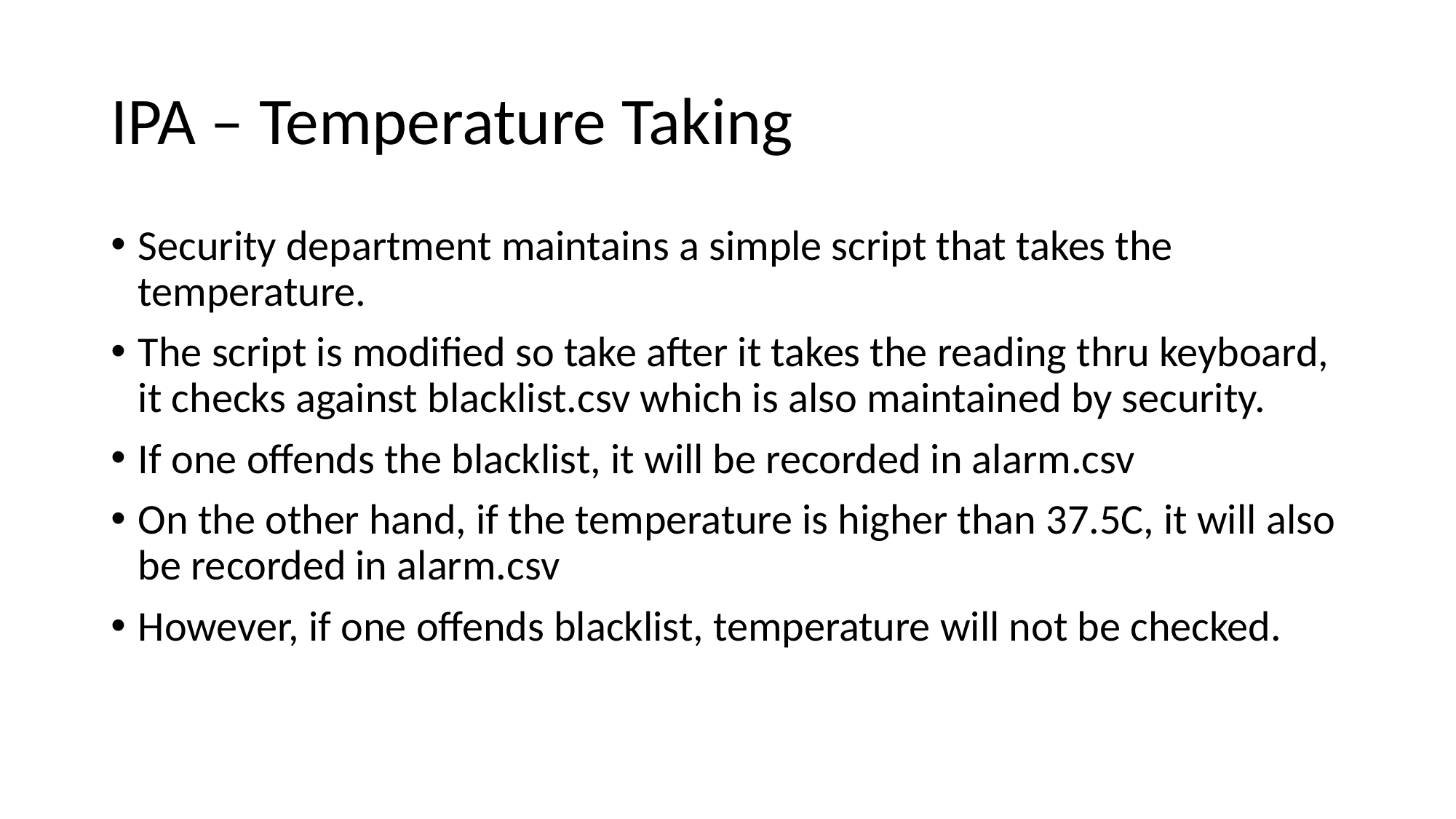

# IPA – Temperature Taking
Security department maintains a simple script that takes the temperature.
The script is modified so take after it takes the reading thru keyboard, it checks against blacklist.csv which is also maintained by security.
If one offends the blacklist, it will be recorded in alarm.csv
On the other hand, if the temperature is higher than 37.5C, it will also be recorded in alarm.csv
However, if one offends blacklist, temperature will not be checked.